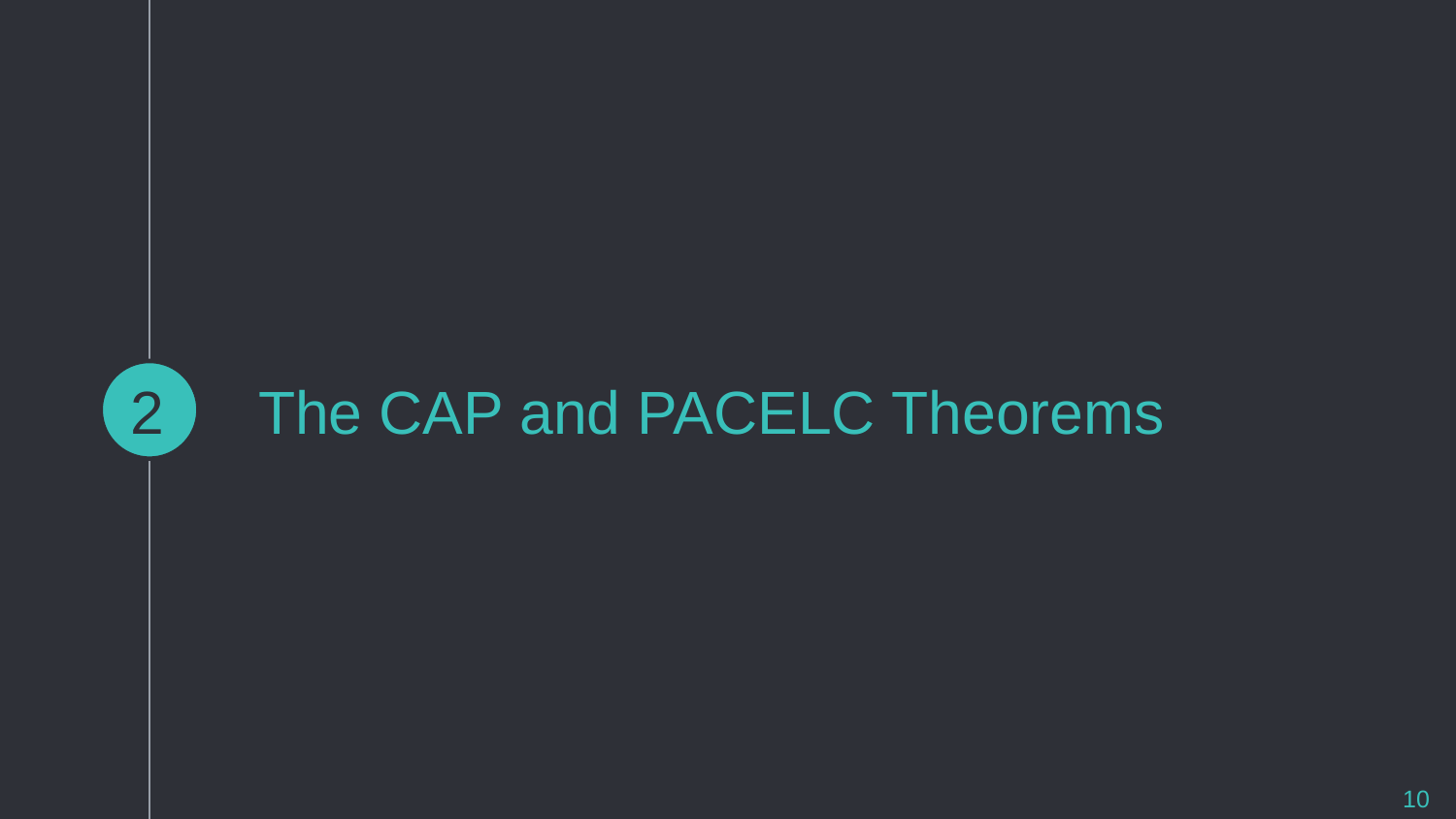

2
# The CAP and PACELC Theorems
10